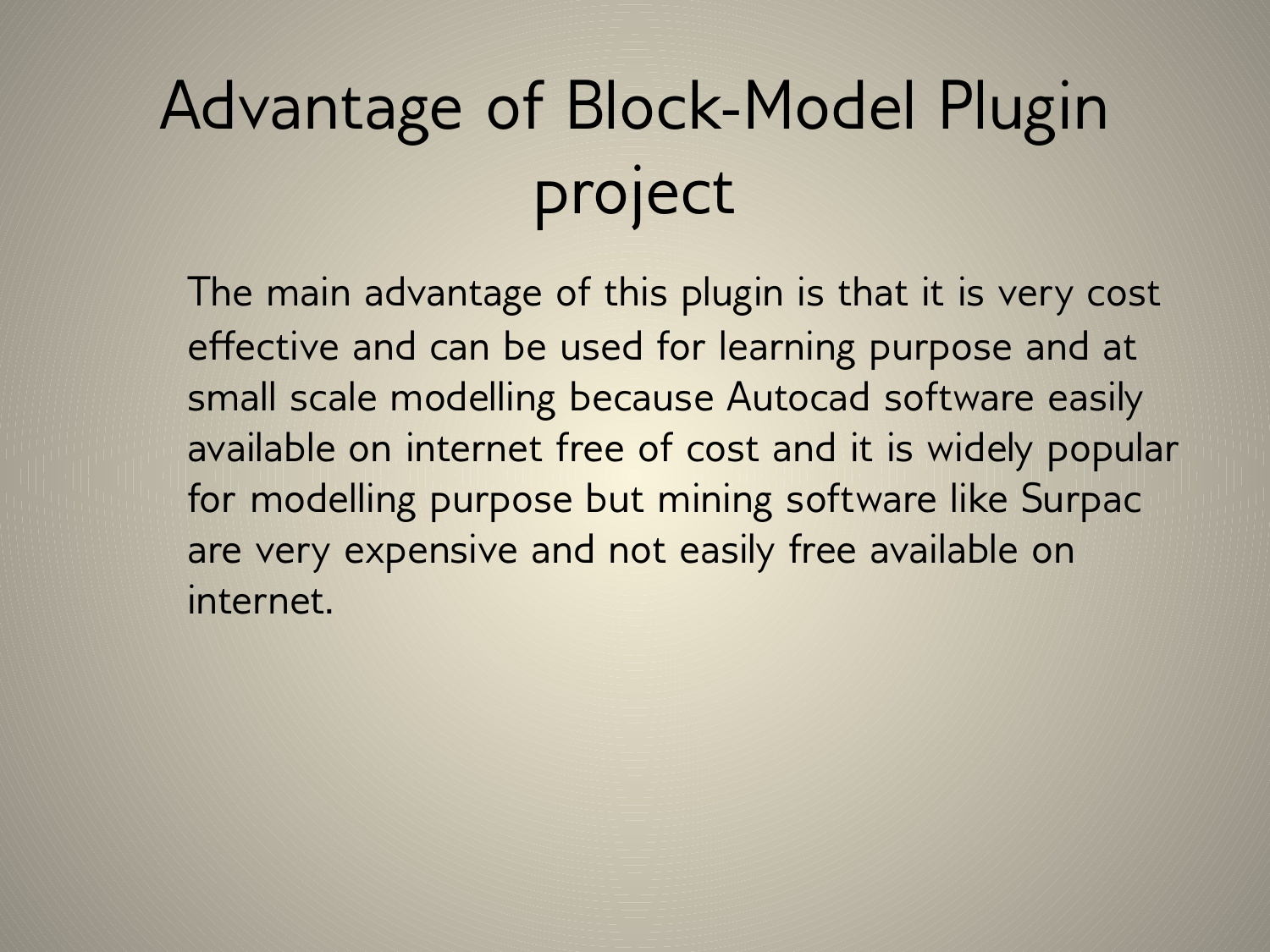

# Advantage of Block-Model Plugin project
	The main advantage of this plugin is that it is very cost effective and can be used for learning purpose and at small scale modelling because Autocad software easily available on internet free of cost and it is widely popular for modelling purpose but mining software like Surpac are very expensive and not easily free available on internet.